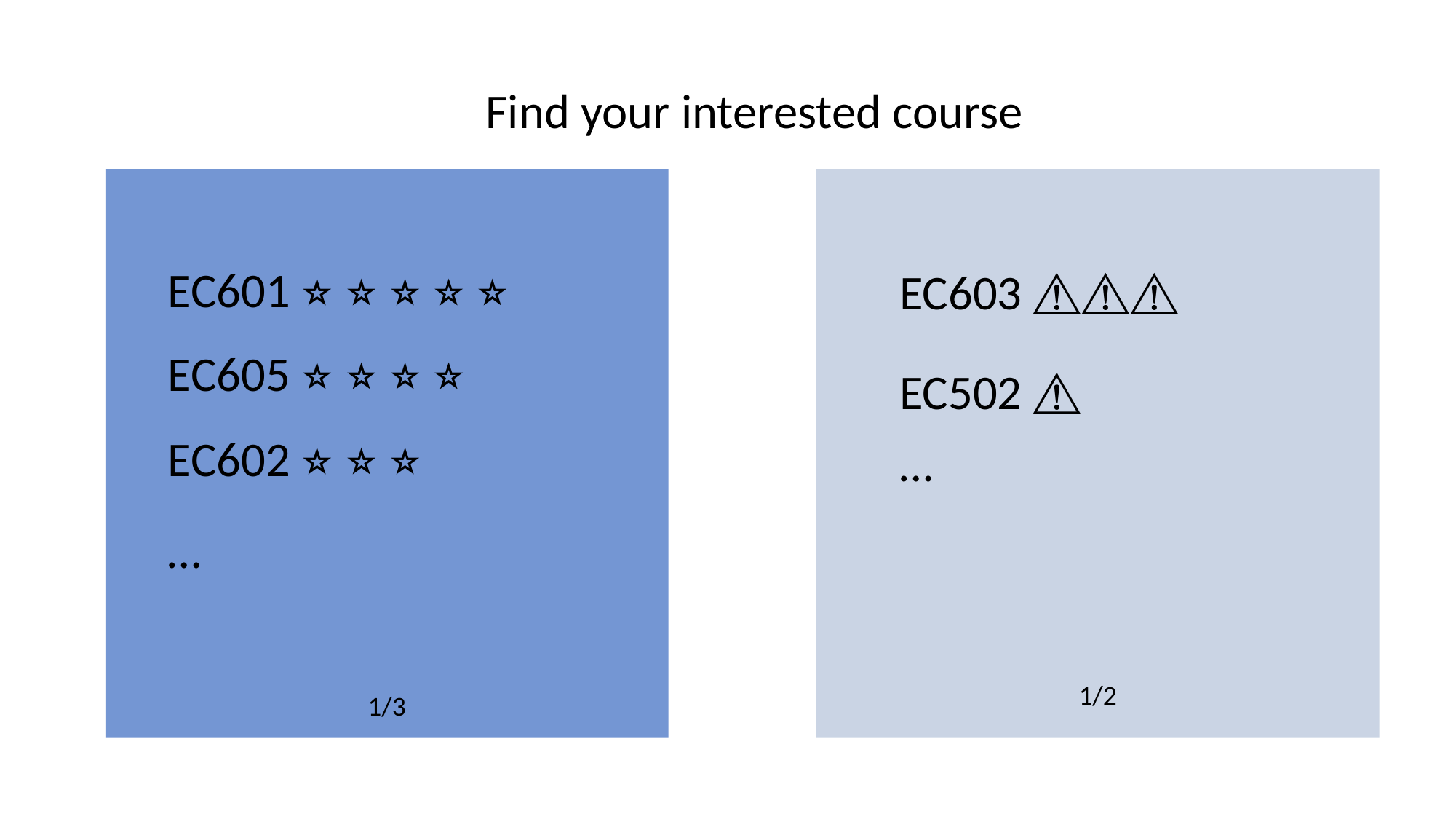

Find your interested course

 EC601 ⭐️ ⭐️ ⭐️ ⭐️ ⭐️
 EC603 ⚠️⚠️⚠️
 EC605 ⭐️ ⭐️ ⭐️ ⭐️
 EC502 ⚠️
 EC602 ⭐️ ⭐️ ⭐️
 …
 …
1/2
1/3